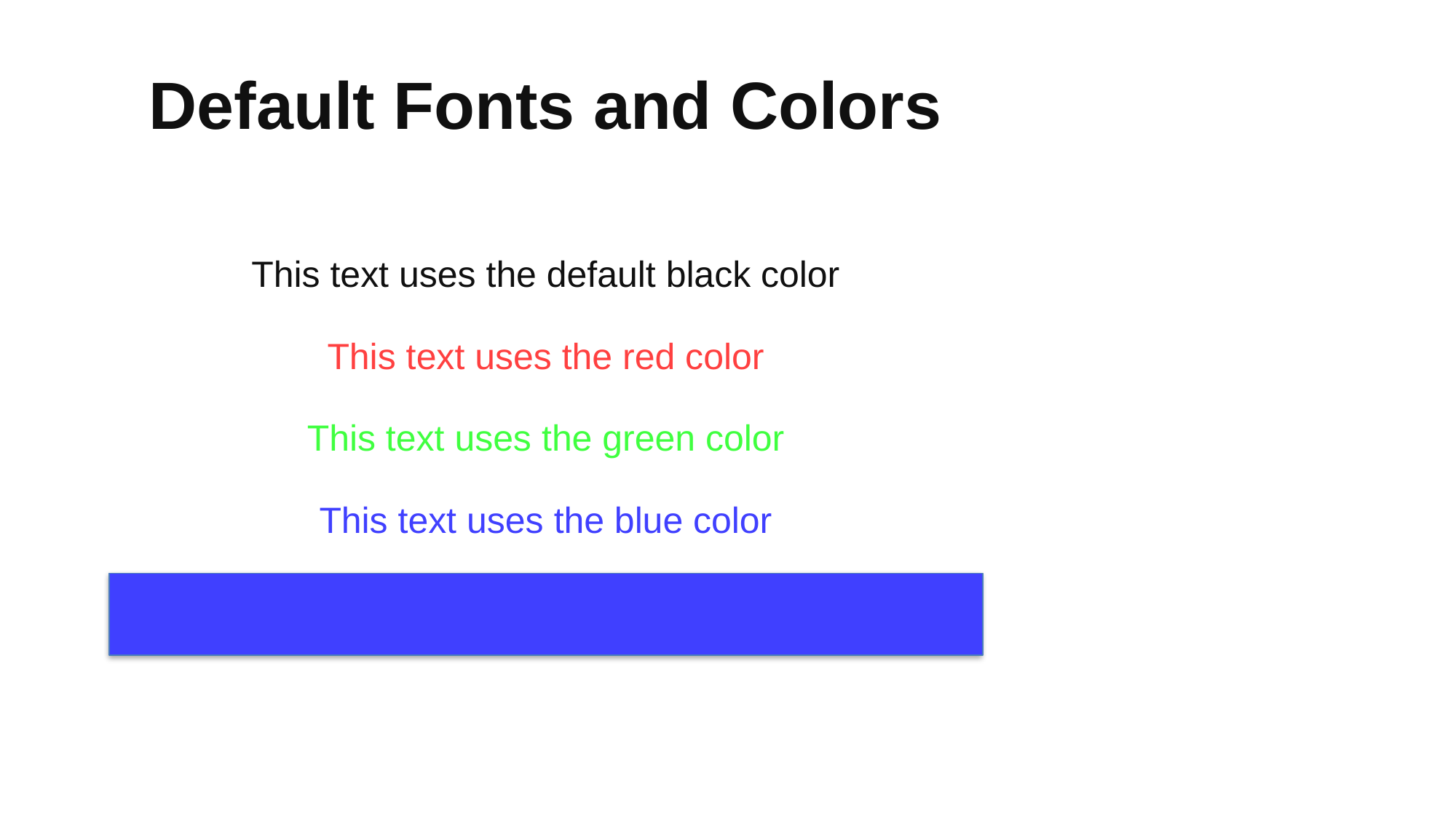

Default Fonts and Colors
This text uses the default black color
This text uses the red color
This text uses the green color
This text uses the blue color
This text uses the white color on blue background